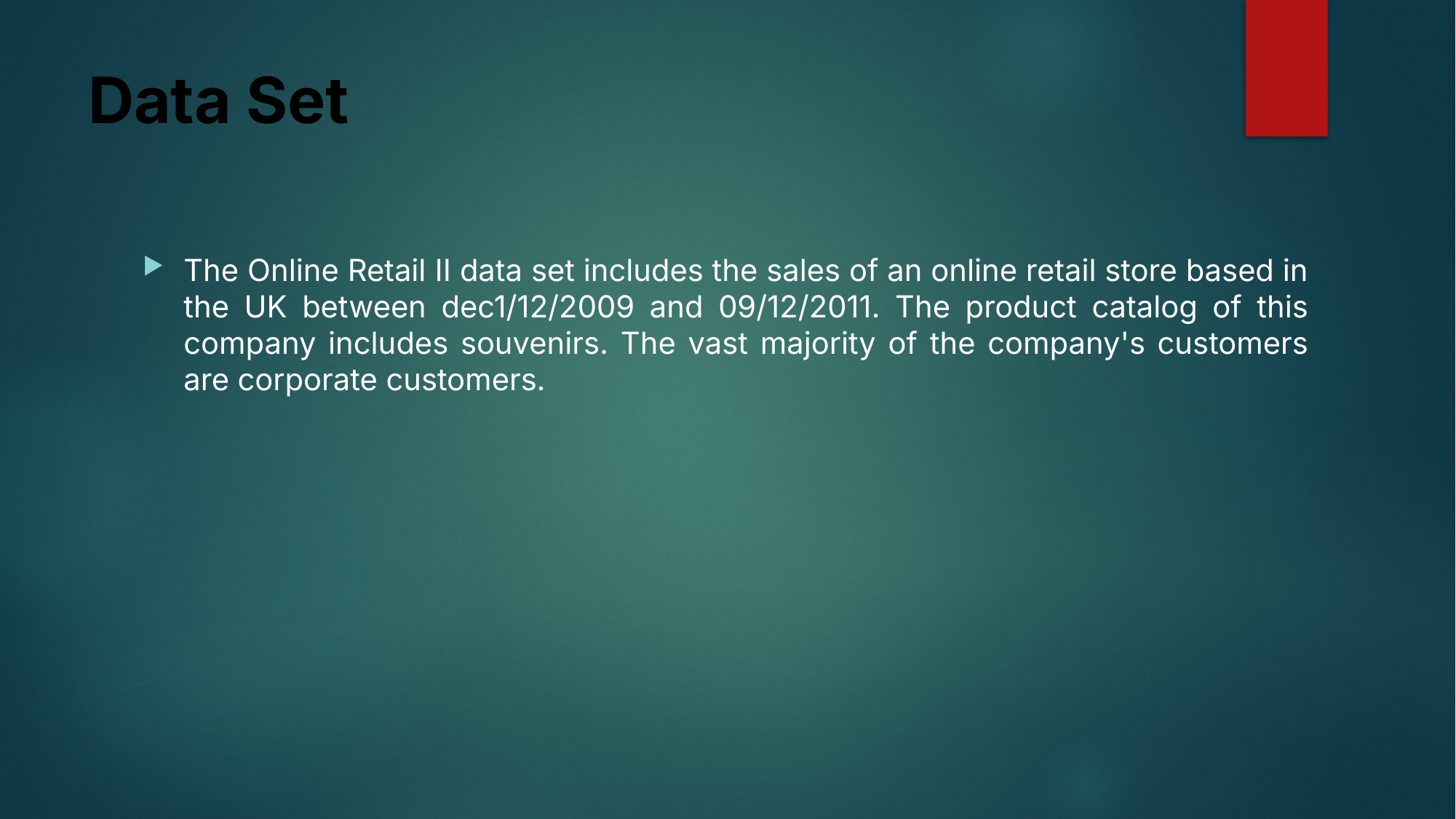

# Data Set
The Online Retail II data set includes the sales of an online retail store based in the UK between dec1/12/2009 and 09/12/2011. The product catalog of this company includes souvenirs. The vast majority of the company's customers are corporate customers.